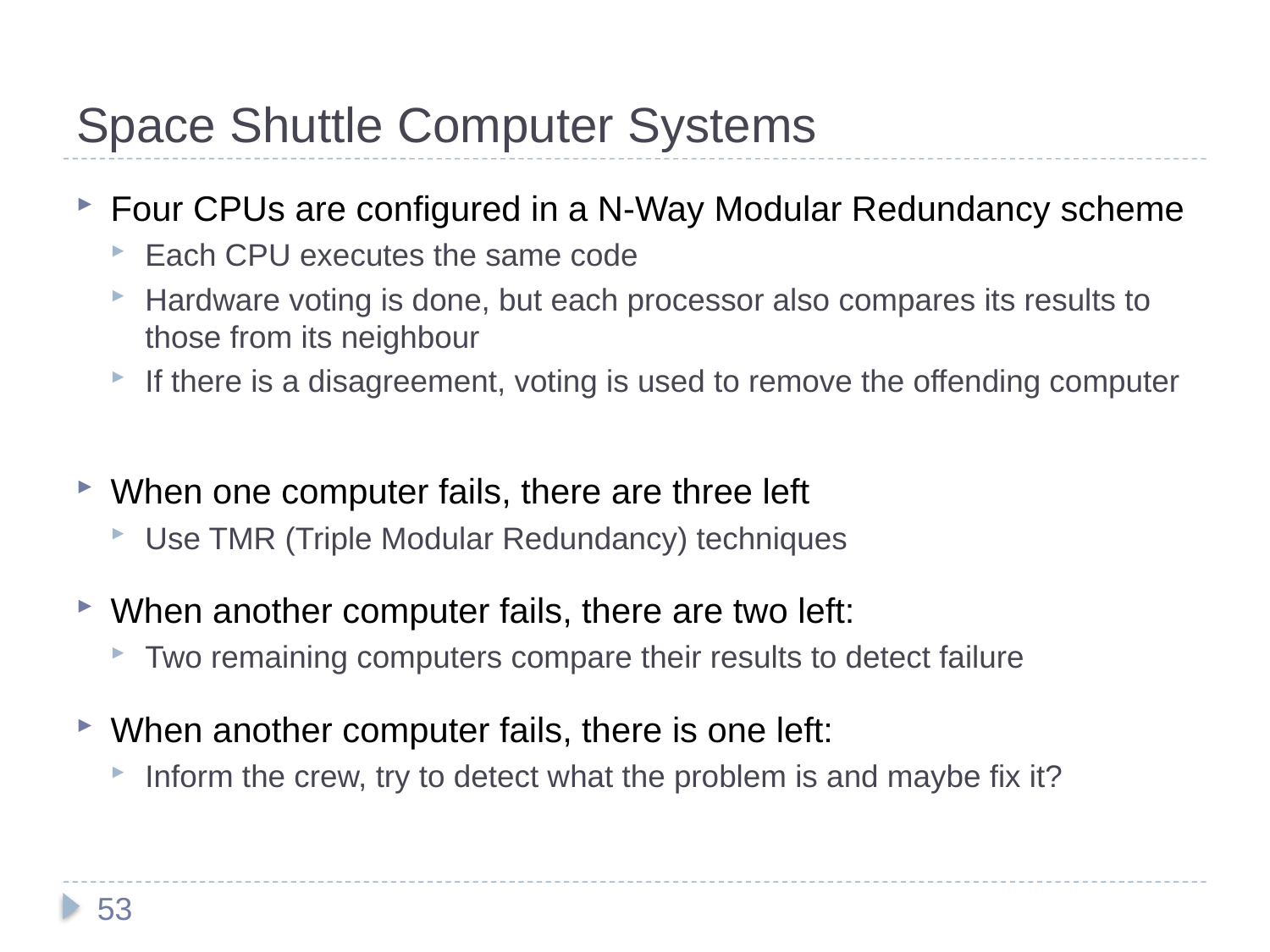

# Space Shuttle Computer Systems
Four CPUs are configured in a N-Way Modular Redundancy scheme
Each CPU executes the same code
Hardware voting is done, but each processor also compares its results to those from its neighbour
If there is a disagreement, voting is used to remove the offending computer

When one computer fails, there are three left
Use TMR (Triple Modular Redundancy) techniques

When another computer fails, there are two left:
Two remaining computers compare their results to detect failure

When another computer fails, there is one left:
Inform the crew, try to detect what the problem is and maybe fix it?

53